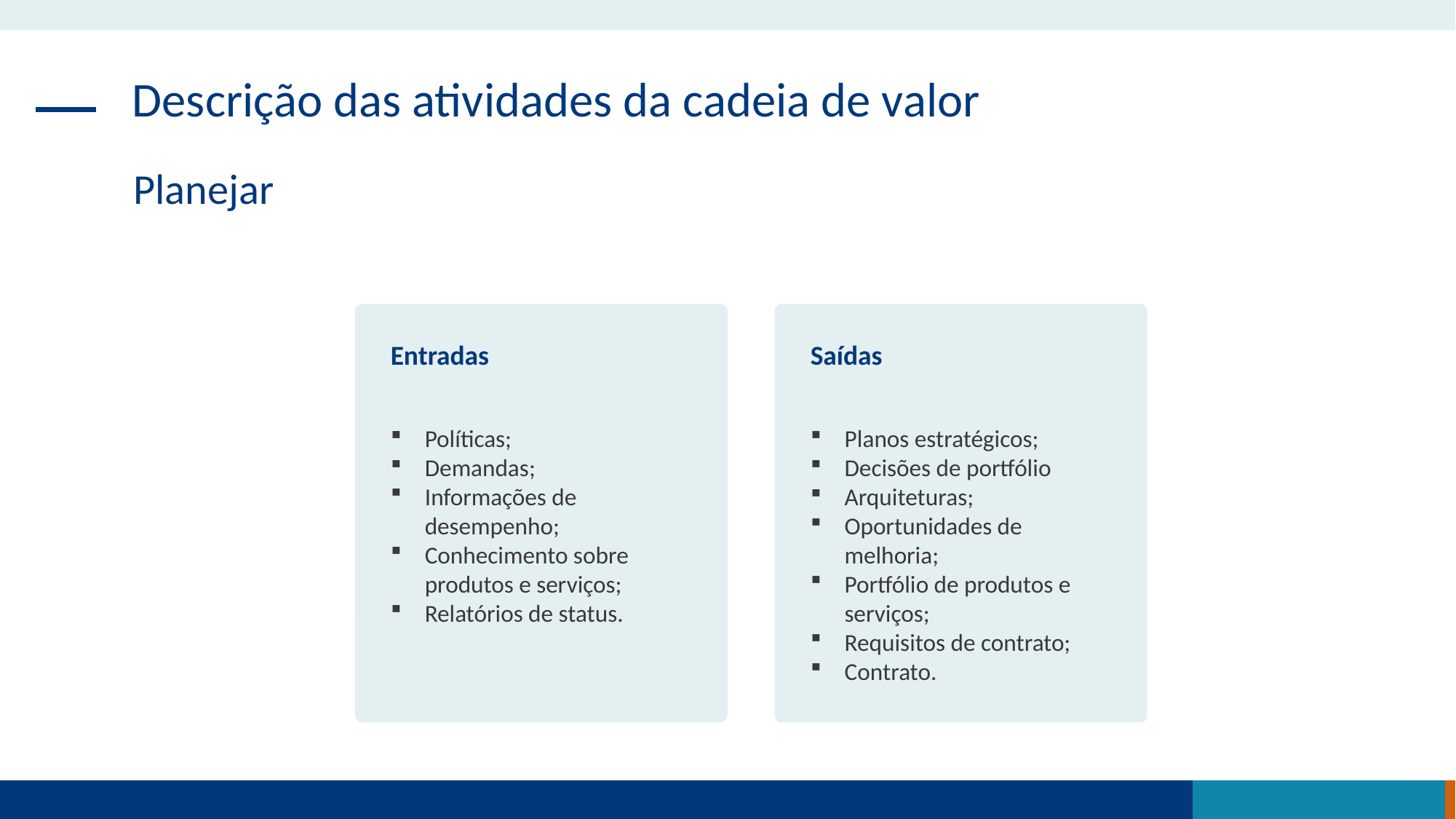

Descrição das atividades da cadeia de valor
Planejar

Entradas
Políticas;
Demandas;
Informações de desempenho;
Conhecimento sobre produtos e serviços;
Relatórios de status.

Saídas
Planos estratégicos;
Decisões de portfólio
Arquiteturas;
Oportunidades de melhoria;
Portfólio de produtos e serviços;
Requisitos de contrato;
Contrato.